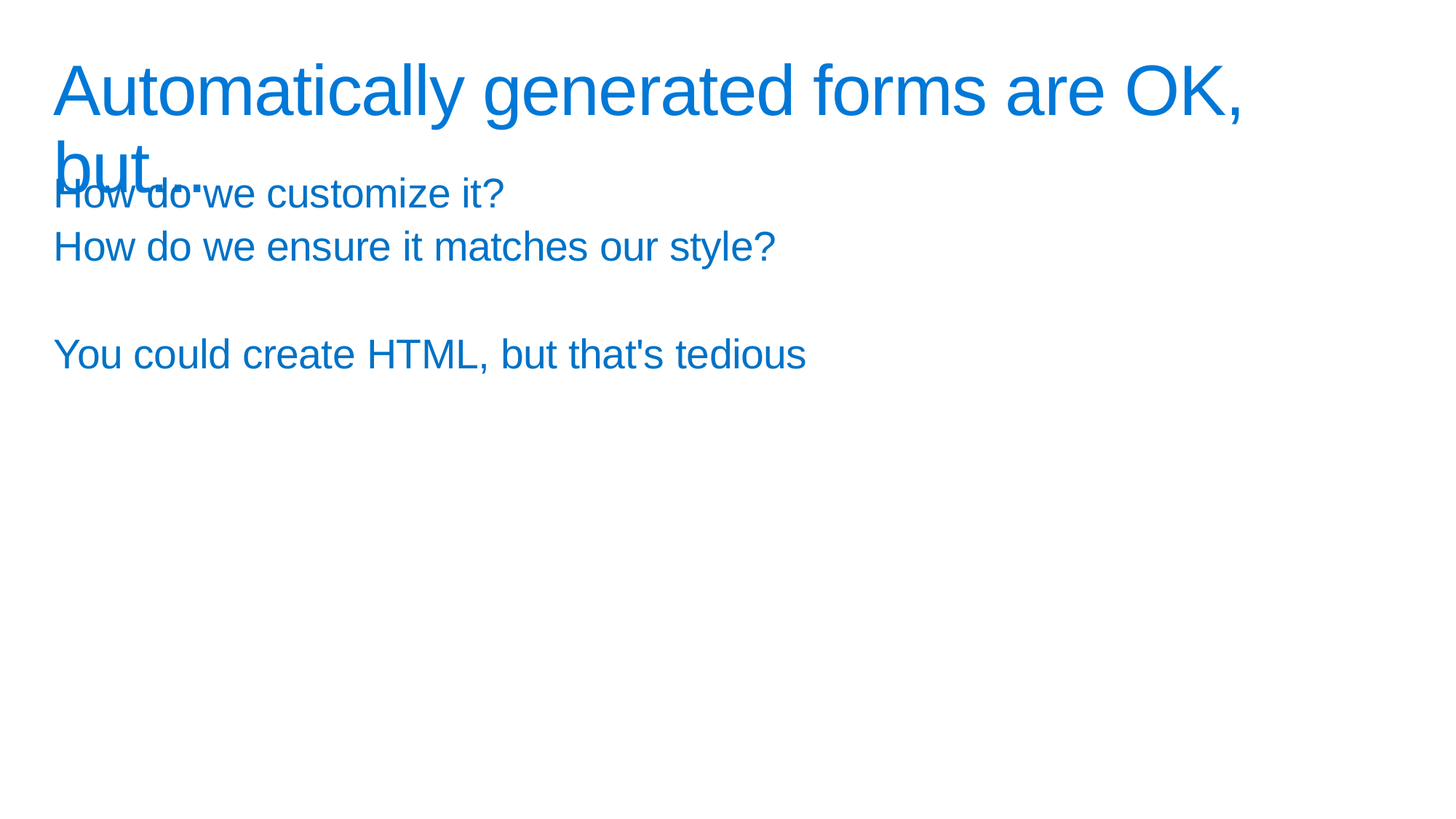

# Automatically generated forms are OK, but...
How do we customize it?
How do we ensure it matches our style?

You could create HTML, but that's tedious